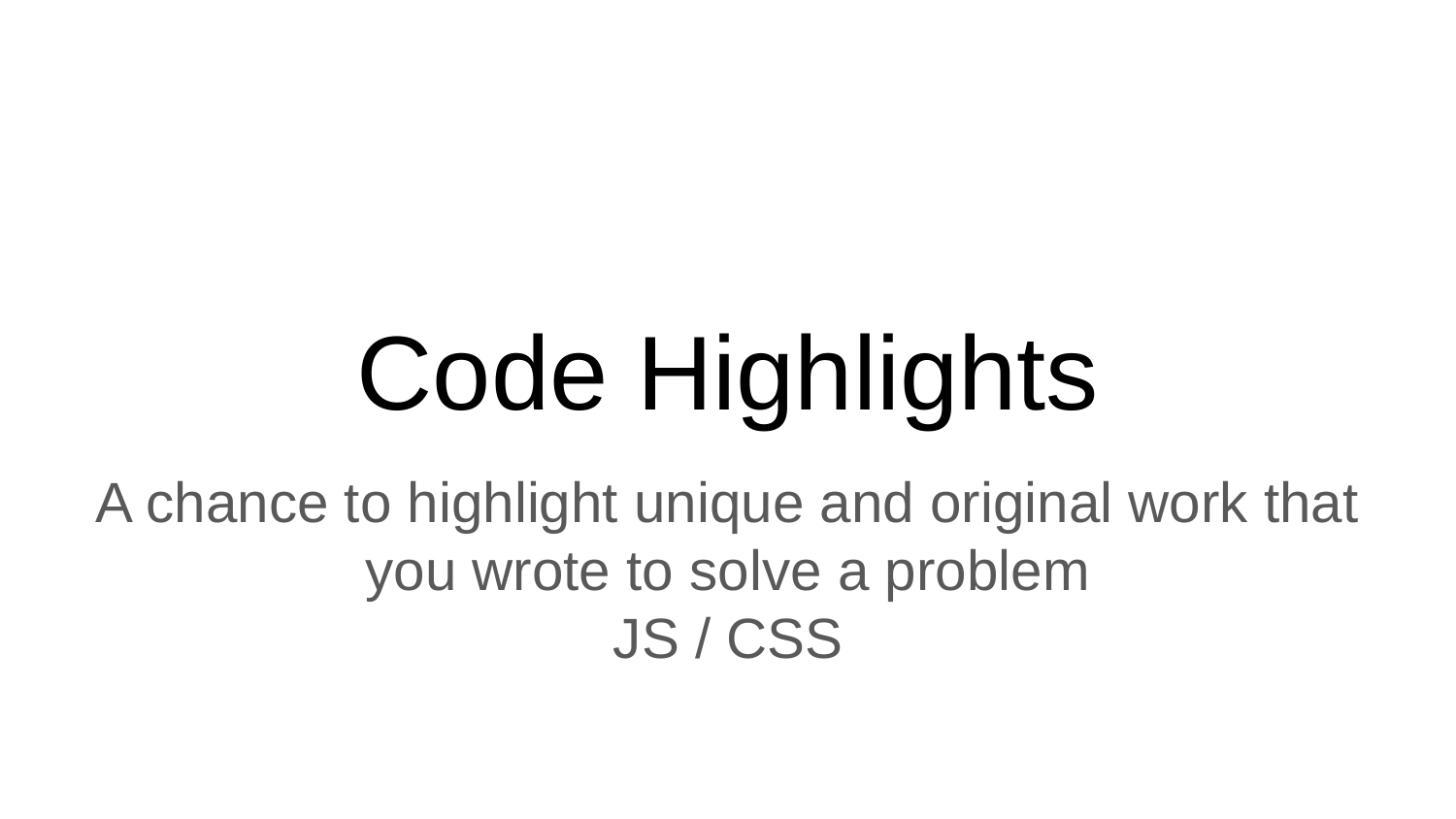

# Code Highlights
A chance to highlight unique and original work that you wrote to solve a problem
JS / CSS